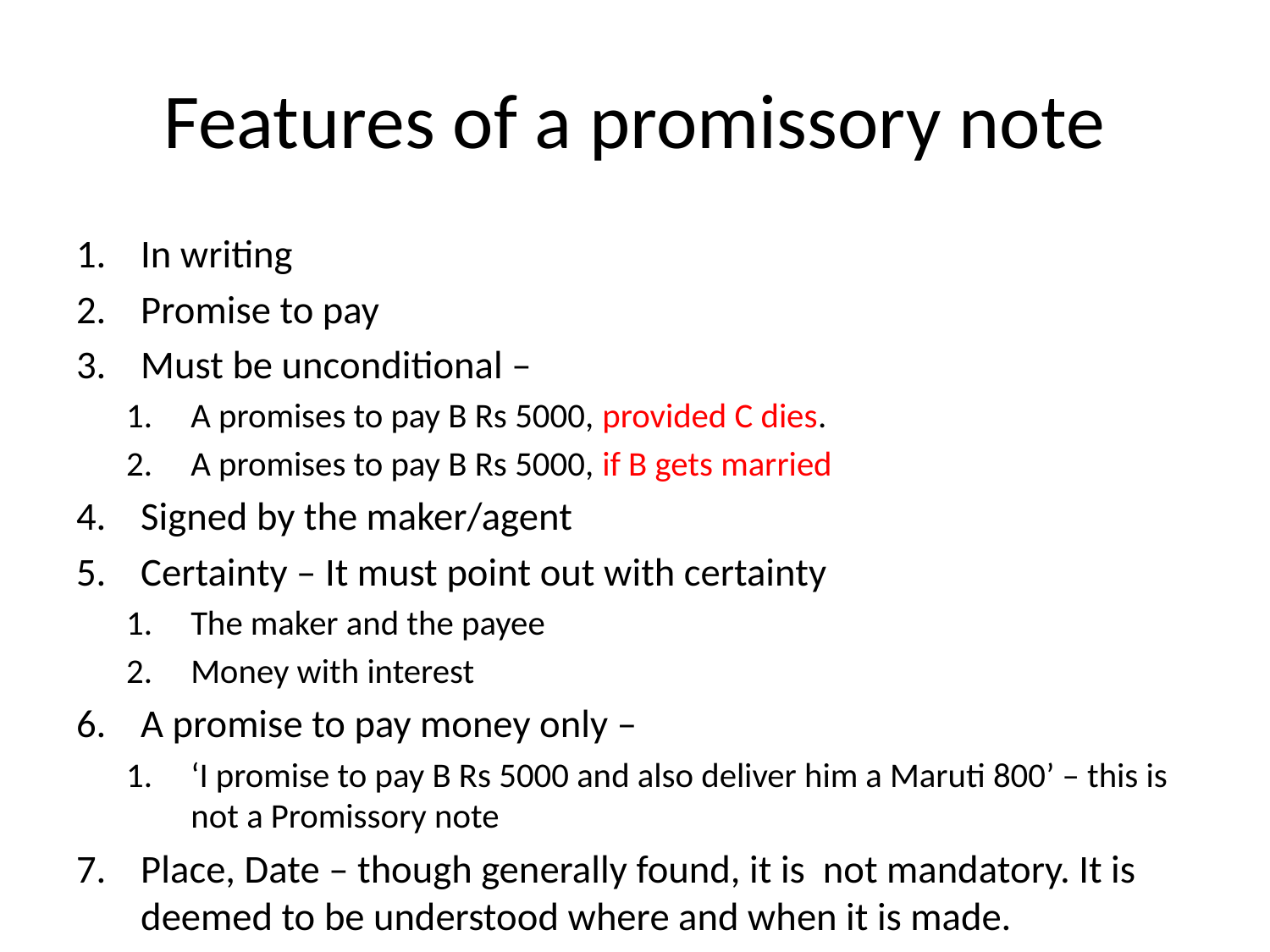

# Features of a promissory note
In writing
Promise to pay
Must be unconditional –
A promises to pay B Rs 5000, provided C dies.
A promises to pay B Rs 5000, if B gets married
Signed by the maker/agent
Certainty – It must point out with certainty
The maker and the payee
Money with interest
A promise to pay money only –
‘I promise to pay B Rs 5000 and also deliver him a Maruti 800’ – this is not a Promissory note
Place, Date – though generally found, it is  not mandatory. It is deemed to be understood where and when it is made.